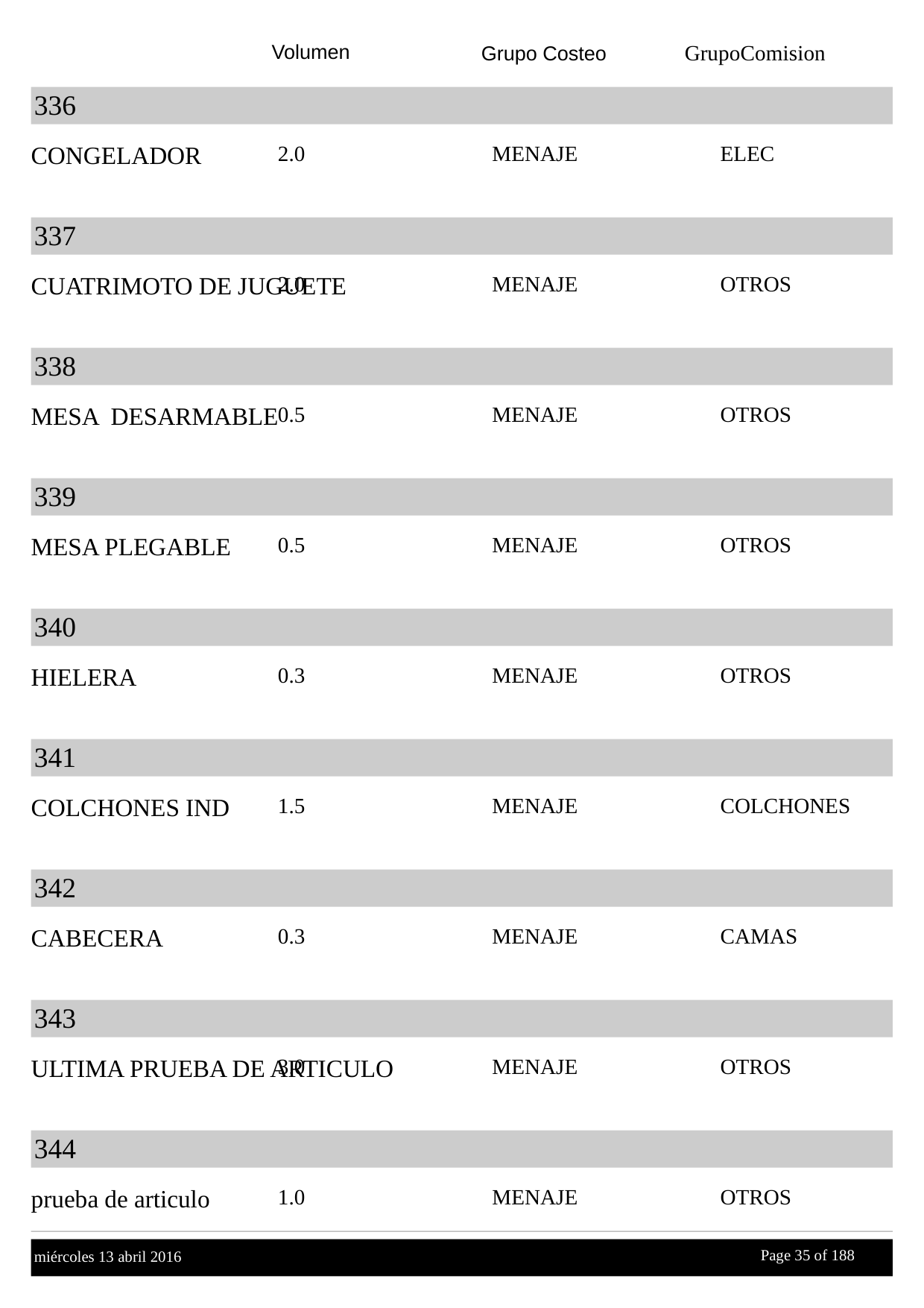

Volumen
GrupoComision
Grupo Costeo

336
CONGELADOR
2.0
MENAJE
ELEC

337
CUATRIMOTO DE JUGUETE
2.0
MENAJE
OTROS

338
MESA  DESARMABLE
0.5
MENAJE
OTROS

339
MESA PLEGABLE
0.5
MENAJE
OTROS

340
HIELERA
0.3
MENAJE
OTROS

341
COLCHONES IND
1.5
MENAJE
COLCHONES

342
CABECERA
0.3
MENAJE
CAMAS

343
ULTIMA PRUEBA DE ARTICULO
3.0
MENAJE
OTROS

344
prueba de articulo
1.0
MENAJE
OTROS

Page 35 of
 188
miércoles 13 abril 2016